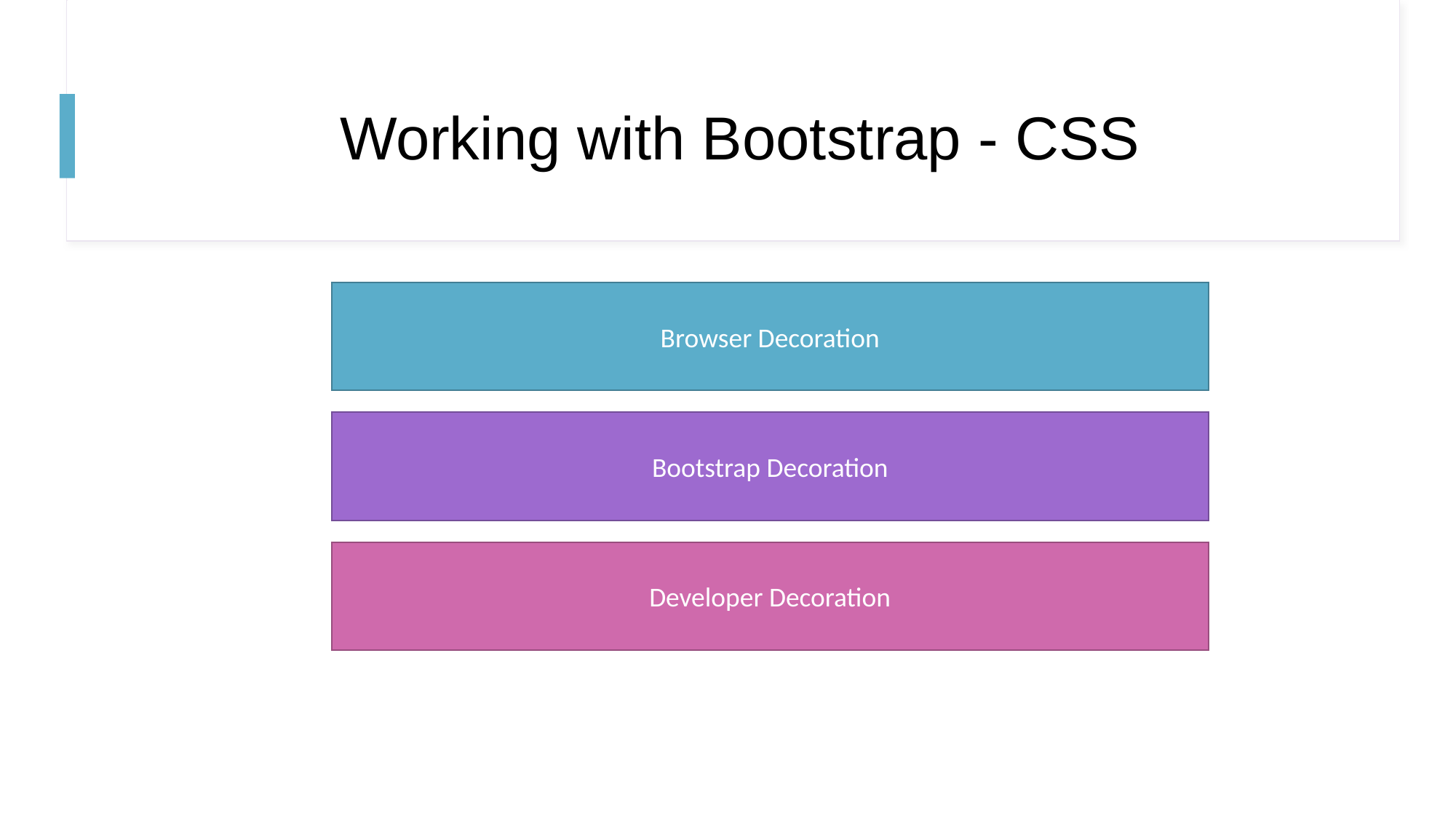

# Working with Bootstrap - CSS
Browser Decoration
Bootstrap Decoration
Developer Decoration